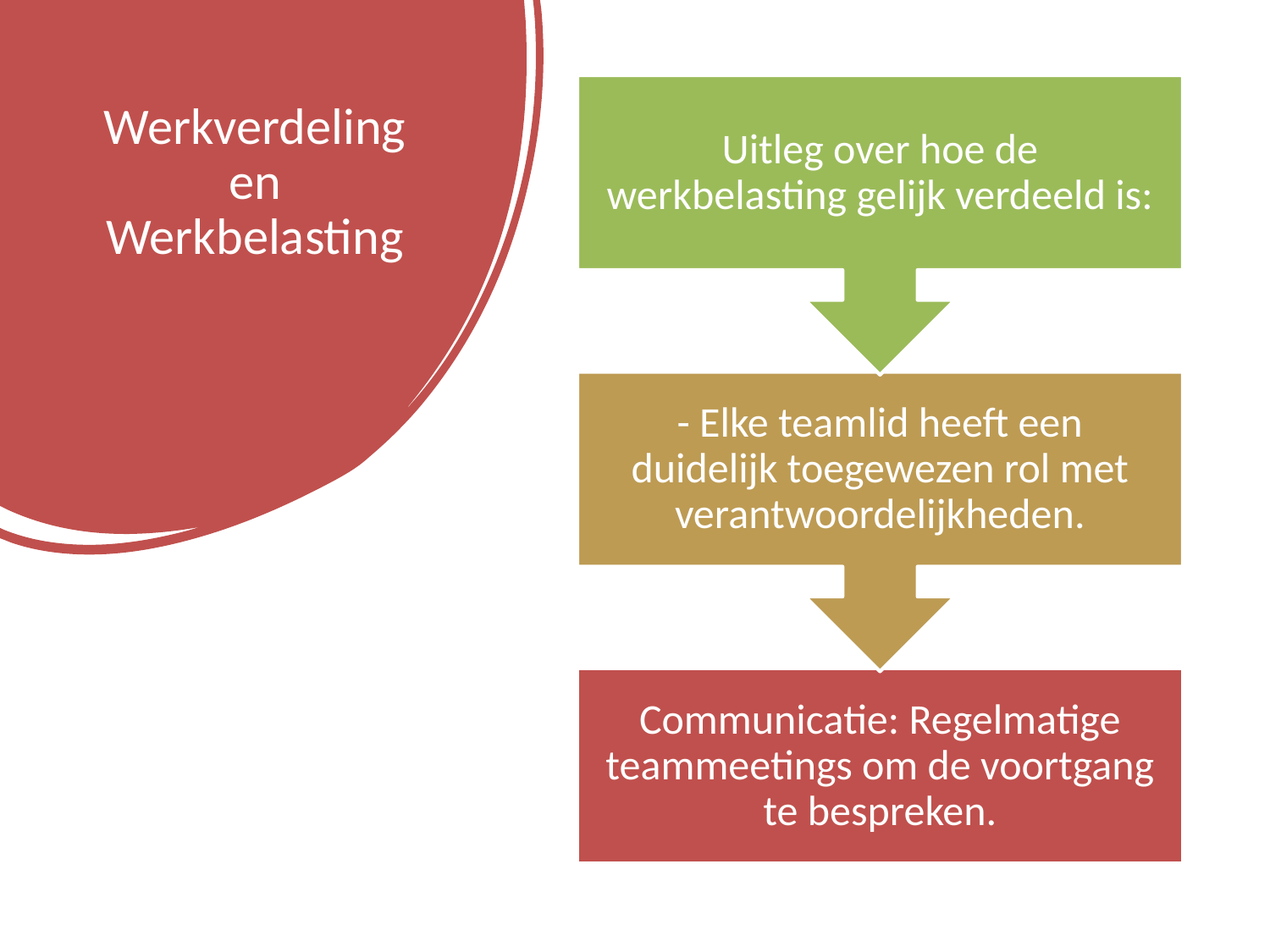

Communicatie: Regelmatige teammeetings om de voortgang te bespreken.
- Elke teamlid heeft een duidelijk toegewezen rol met verantwoordelijkheden.
Uitleg over hoe de werkbelasting gelijk verdeeld is:
# Werkverdeling en Werkbelasting